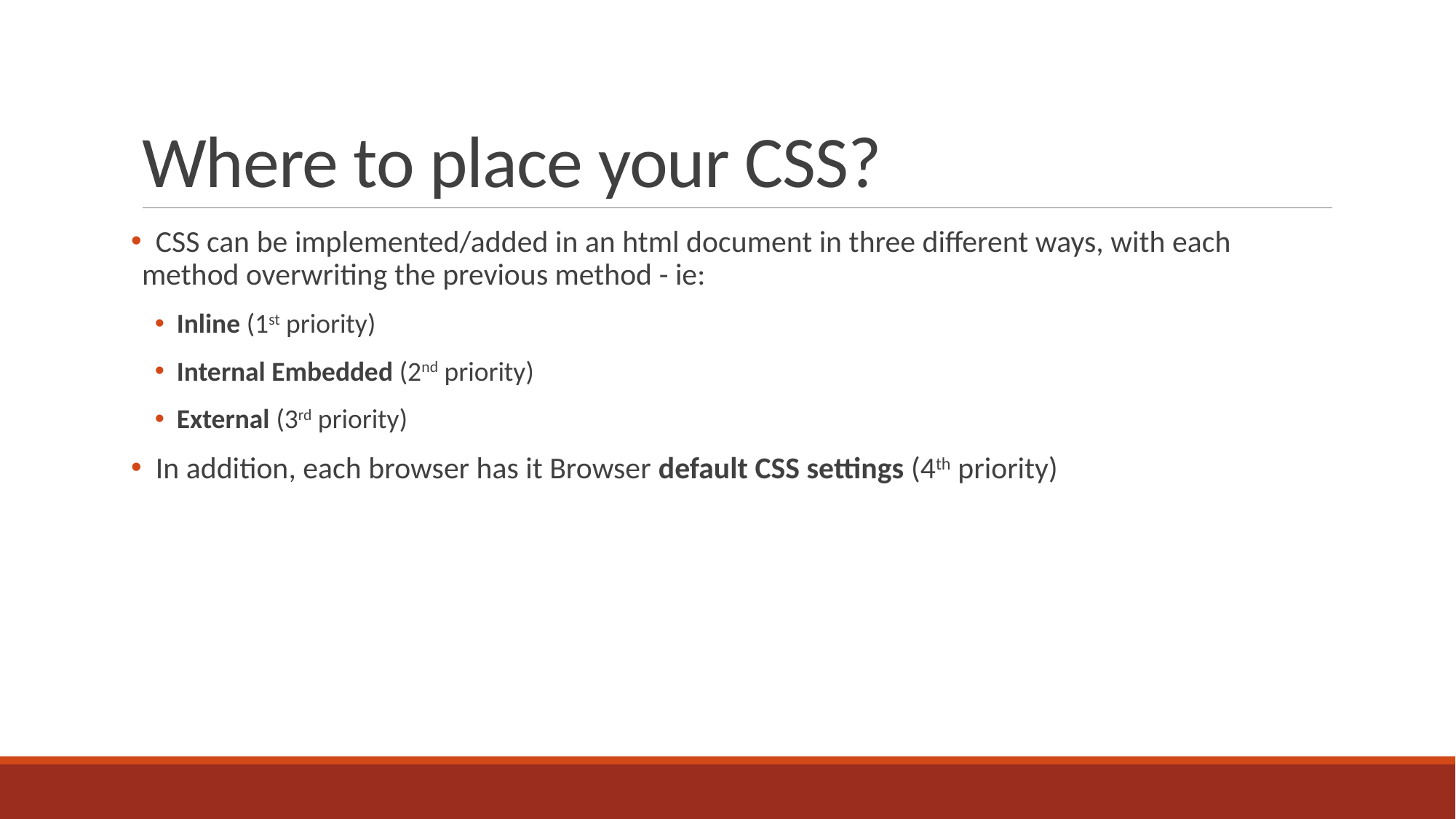

# Where to place your CSS?
  CSS can be implemented/added in an html document in three different ways, with each method overwriting the previous method - ie:
Inline (1st priority)
Internal Embedded (2nd priority)
External (3rd priority)
  In addition, each browser has it Browser default CSS settings (4th priority)